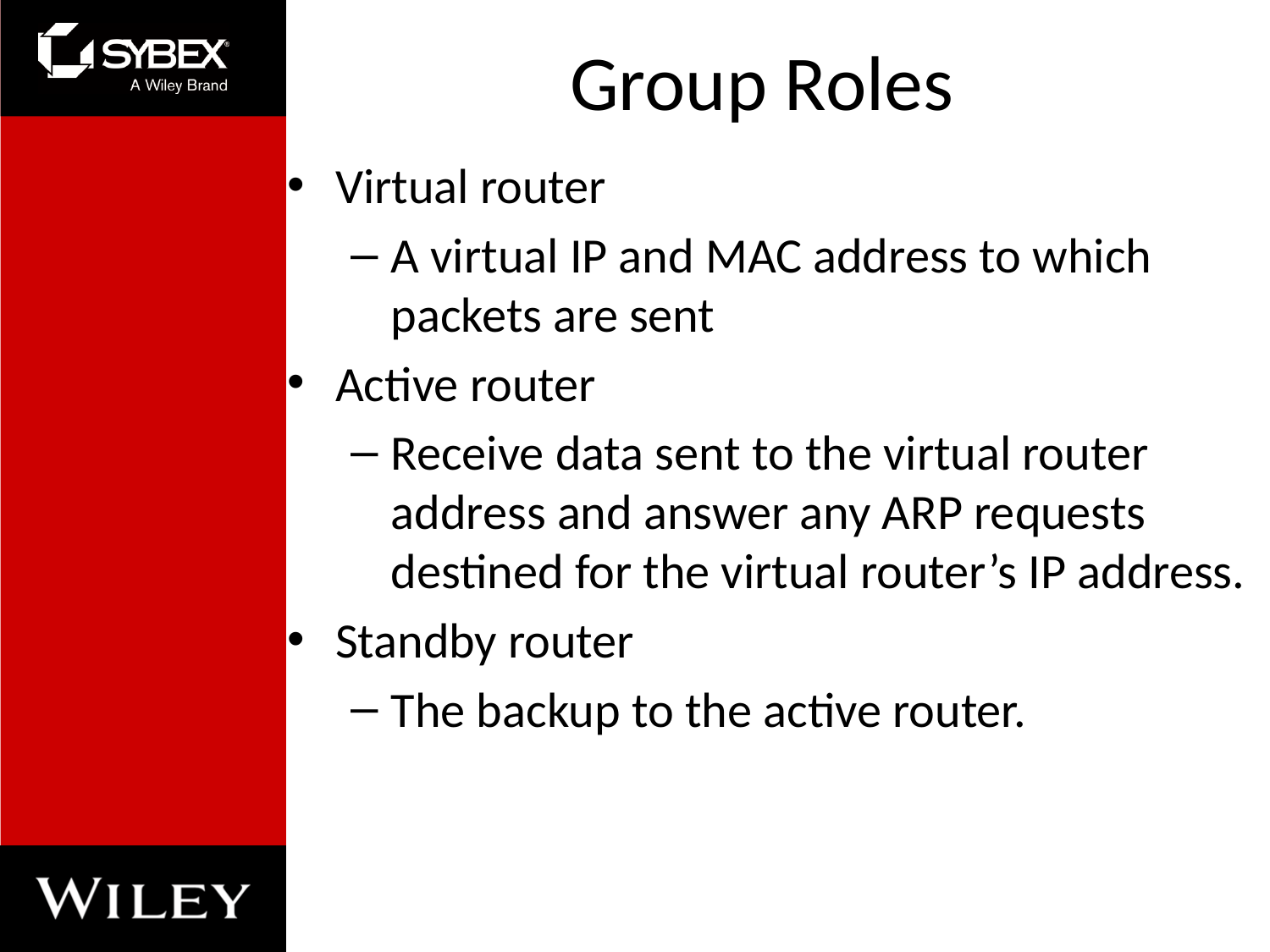

# Group Roles
Virtual router
A virtual IP and MAC address to which packets are sent
Active router
Receive data sent to the virtual router address and answer any ARP requests destined for the virtual router’s IP address.
Standby router
The backup to the active router.